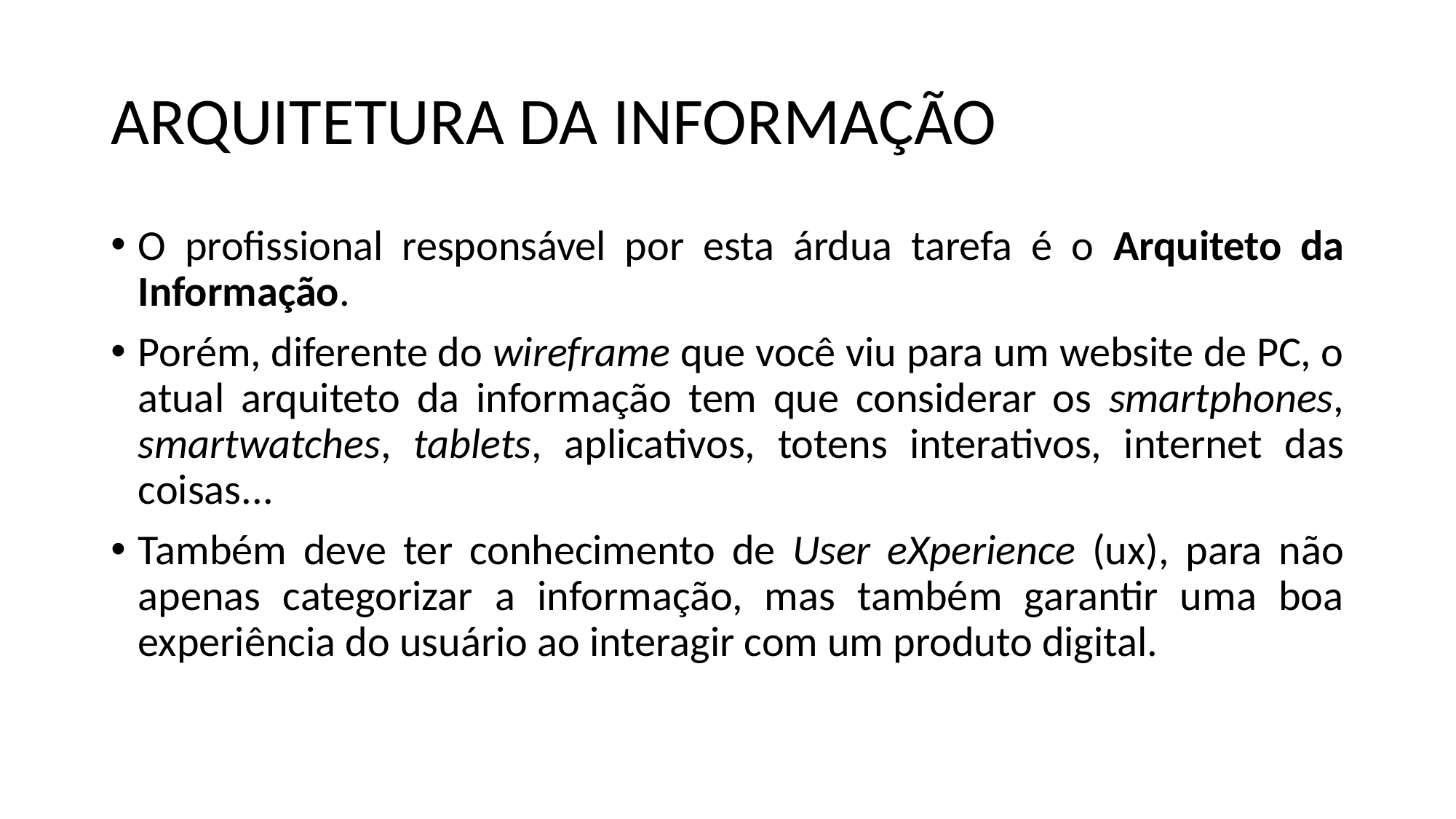

# ARQUITETURA DA INFORMAÇÃO
O profissional responsável por esta árdua tarefa é o Arquiteto da Informação.
Porém, diferente do wireframe que você viu para um website de PC, o atual arquiteto da informação tem que considerar os smartphones, smartwatches, tablets, aplicativos, totens interativos, internet das coisas...
Também deve ter conhecimento de User eXperience (ux), para não apenas categorizar a informação, mas também garantir uma boa experiência do usuário ao interagir com um produto digital.